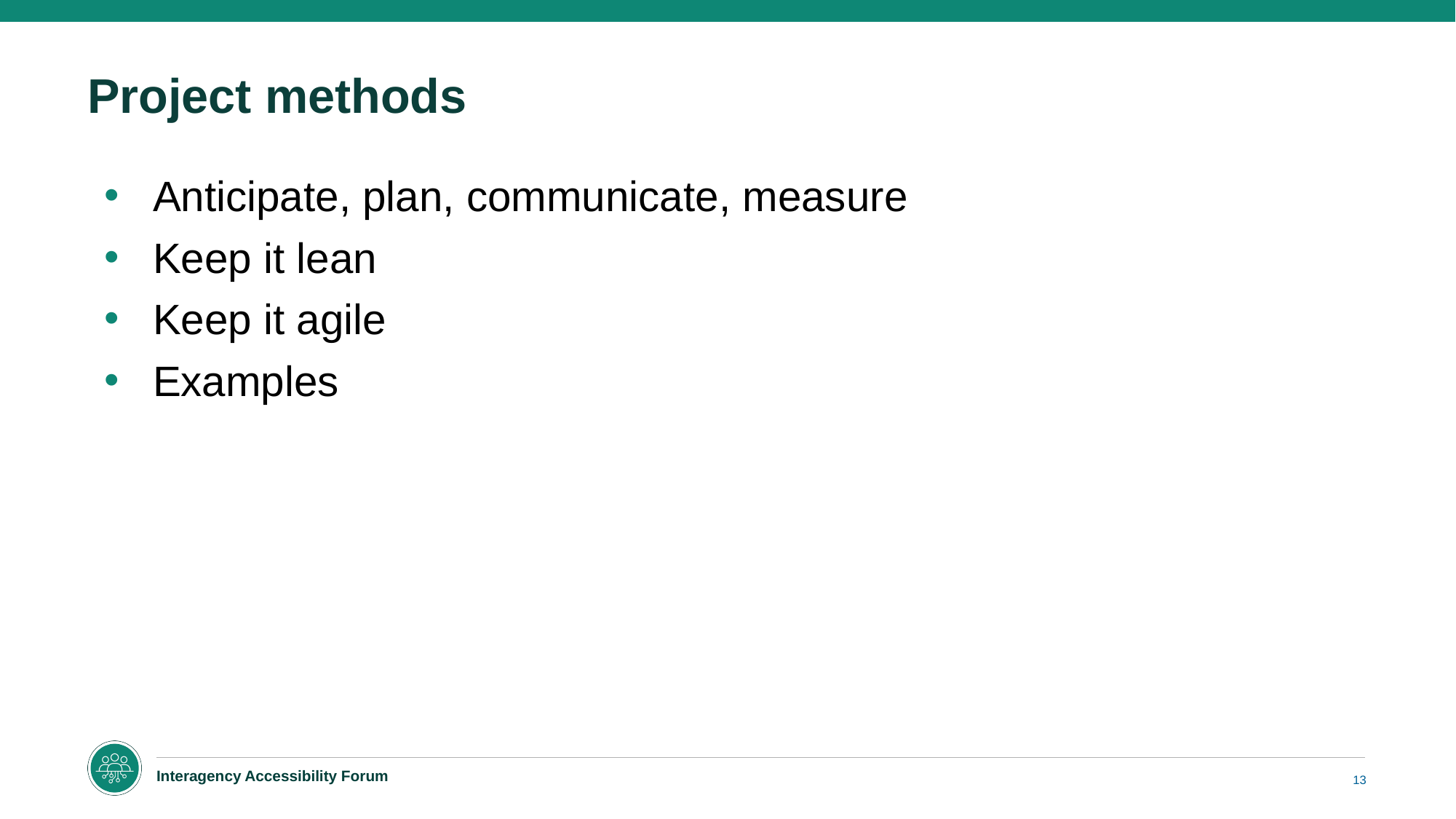

# Project methods
Anticipate, plan, communicate, measure
Keep it lean
Keep it agile
Examples

13